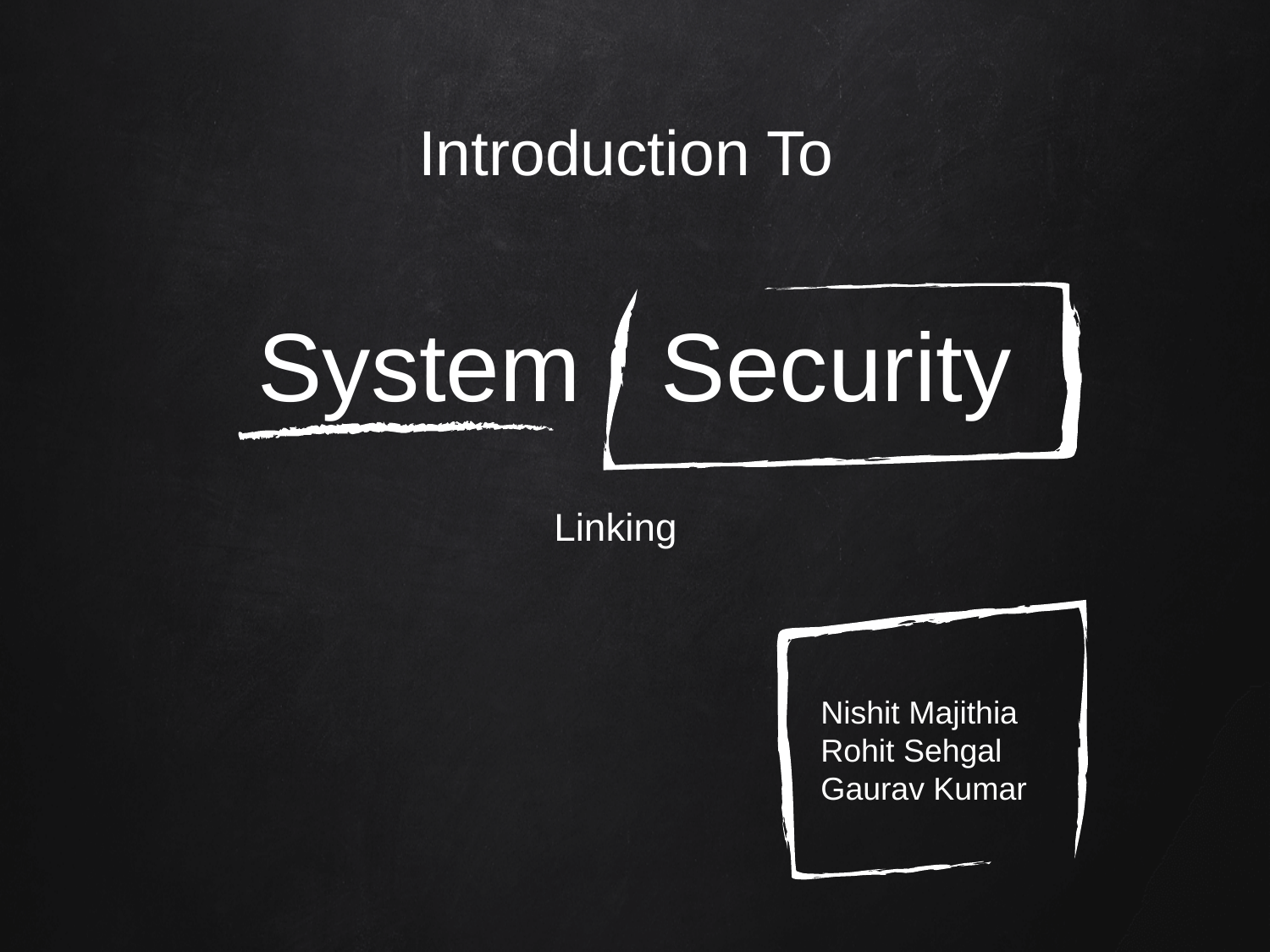

# Introduction To

System   Security

Linking

Nishit Majithia
Rohit Sehgal
Gaurav Kumar